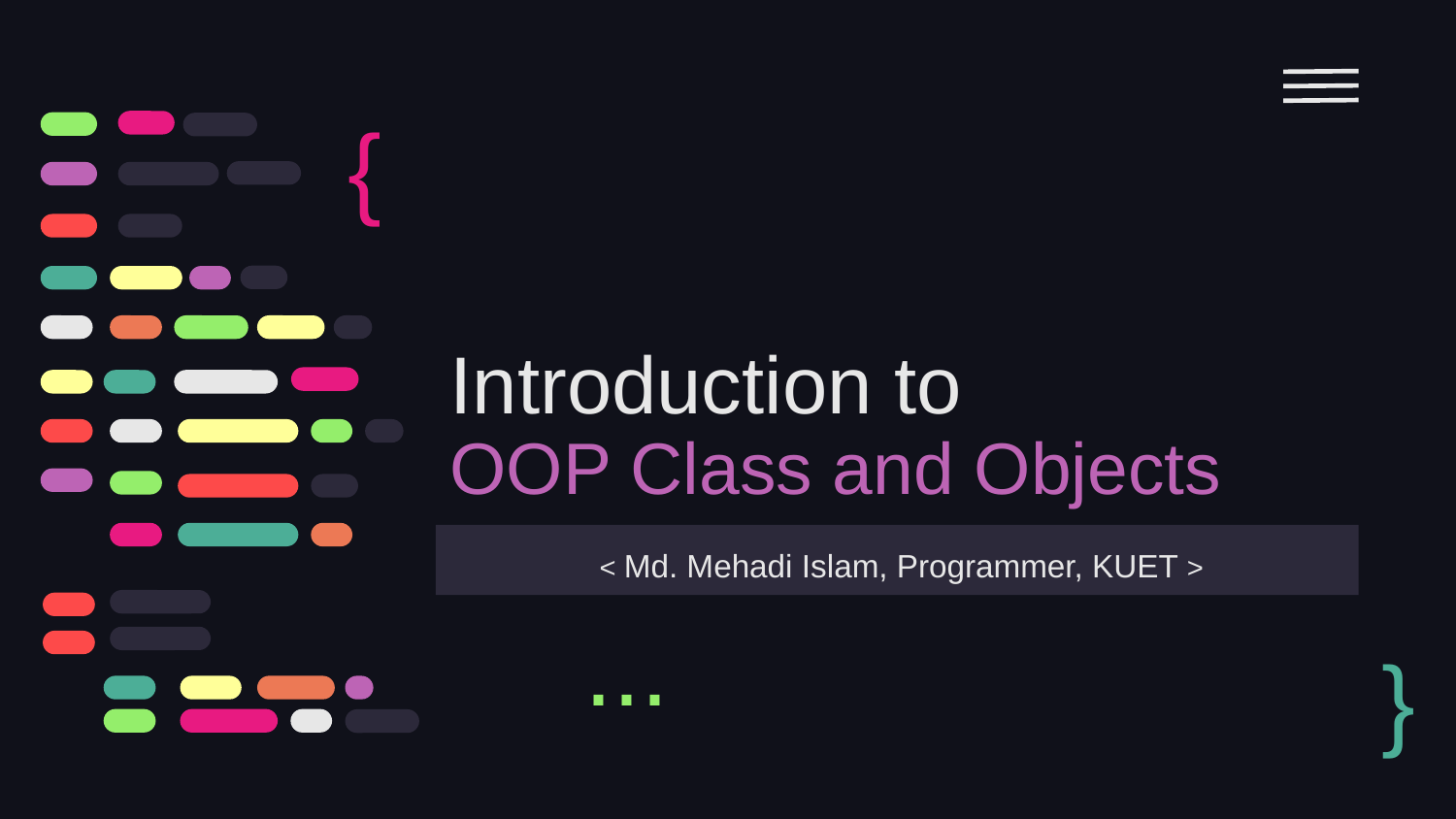

{

# Introduction to
OOP Class and Objects
 < Md. Mehadi Islam, Programmer, KUET >
}
...